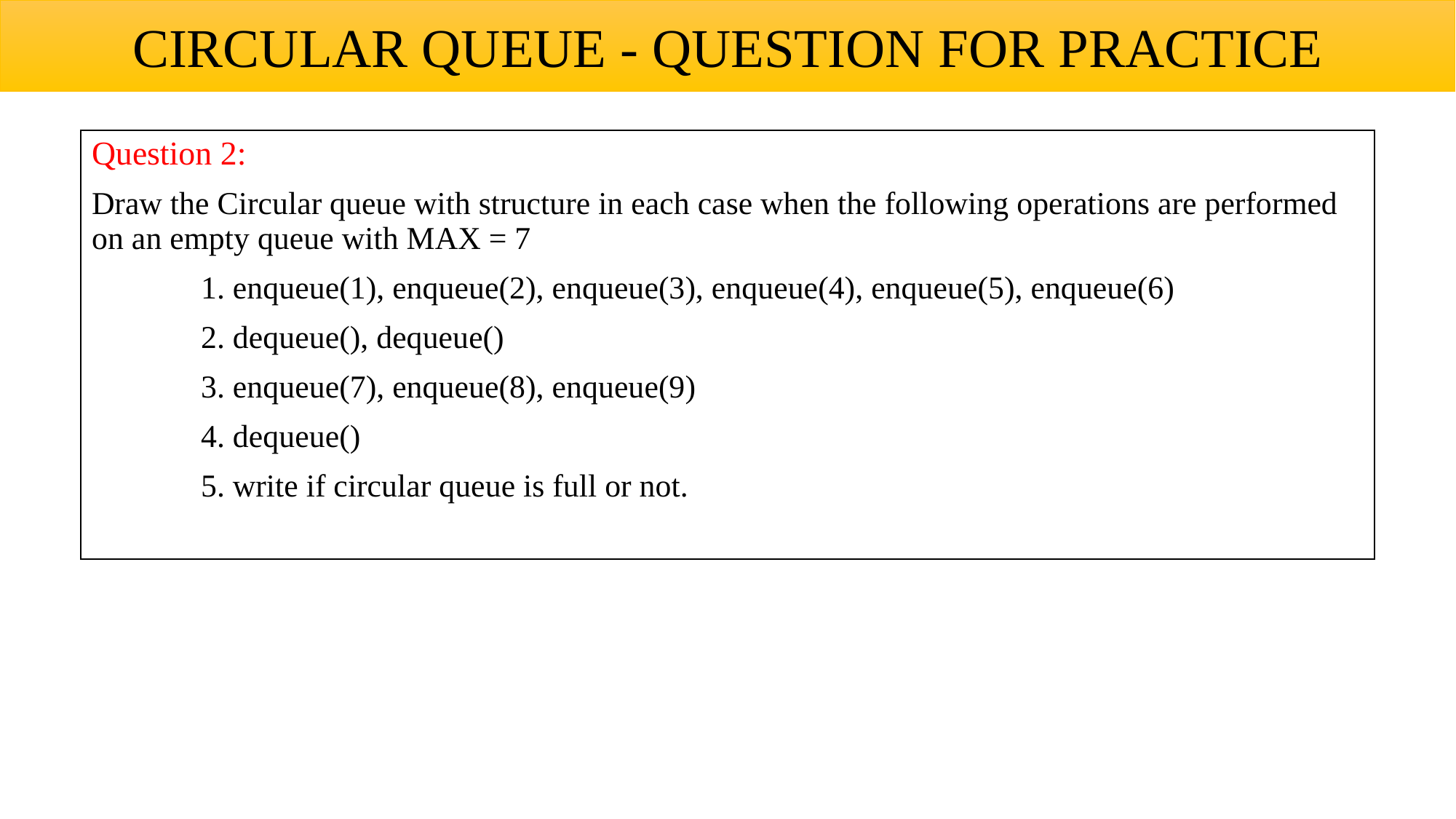

CIRCULAR QUEUE - QUESTION FOR PRACTICE
Question 2:
Draw the Circular queue with structure in each case when the following operations are performed on an empty queue with MAX = 7
	1. enqueue(1), enqueue(2), enqueue(3), enqueue(4), enqueue(5), enqueue(6)
	2. dequeue(), dequeue()
	3. enqueue(7), enqueue(8), enqueue(9)
	4. dequeue()
	5. write if circular queue is full or not.